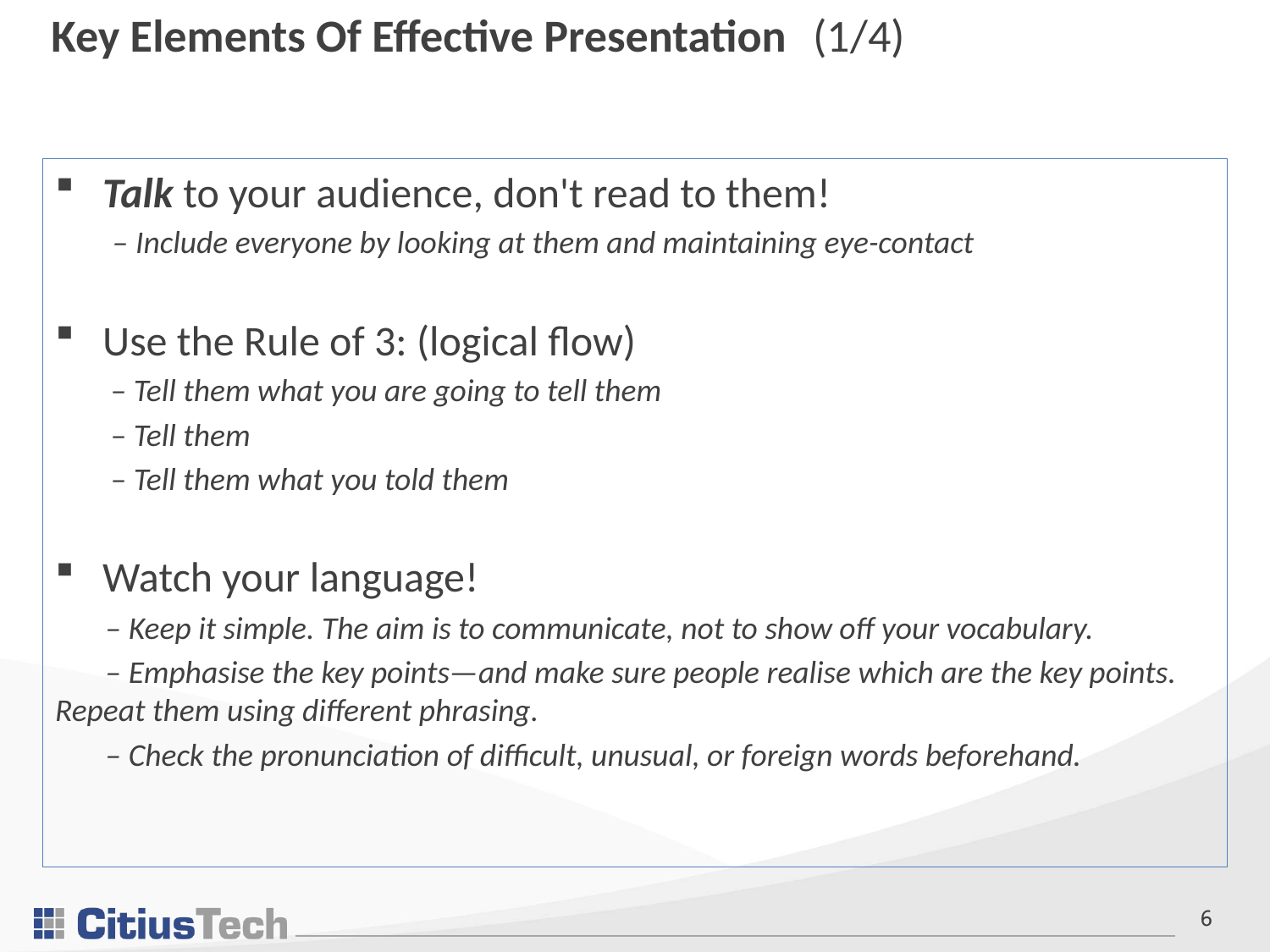

# Key Elements Of Effective Presentation	(1/4)
Talk to your audience, don't read to them!
        – Include everyone by looking at them and maintaining eye-contact

Use the Rule of 3: (logical flow)
– Tell them what you are going to tell them
– Tell them
– Tell them what you told them

Watch your language!
       – Keep it simple. The aim is to communicate, not to show off your vocabulary.
       – Emphasise the key points—and make sure people realise which are the key points. 	Repeat them using different phrasing.
       – Check the pronunciation of difficult, unusual, or foreign words beforehand.